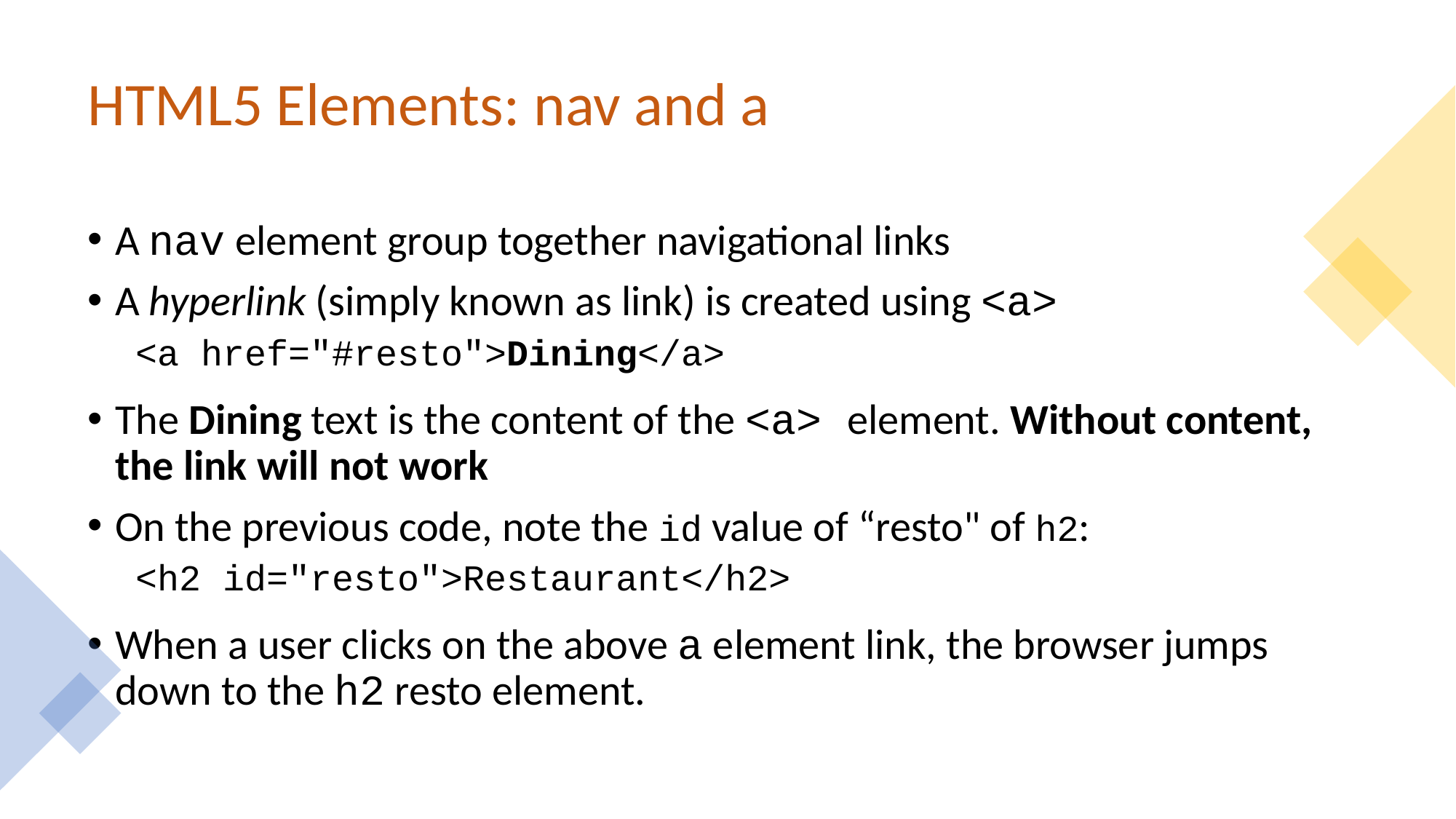

# HTML5 Elements: nav and a

A nav element group together navigational links
A hyperlink (simply known as link) is created using <a>
<a href="#resto">Dining</a>
The Dining text is the content of the <a> element. Without content, the link will not work
On the previous code, note the id value of “resto" of h2:
<h2 id="resto">Restaurant</h2>
When a user clicks on the above a element link, the browser jumps down to the h2 resto element.